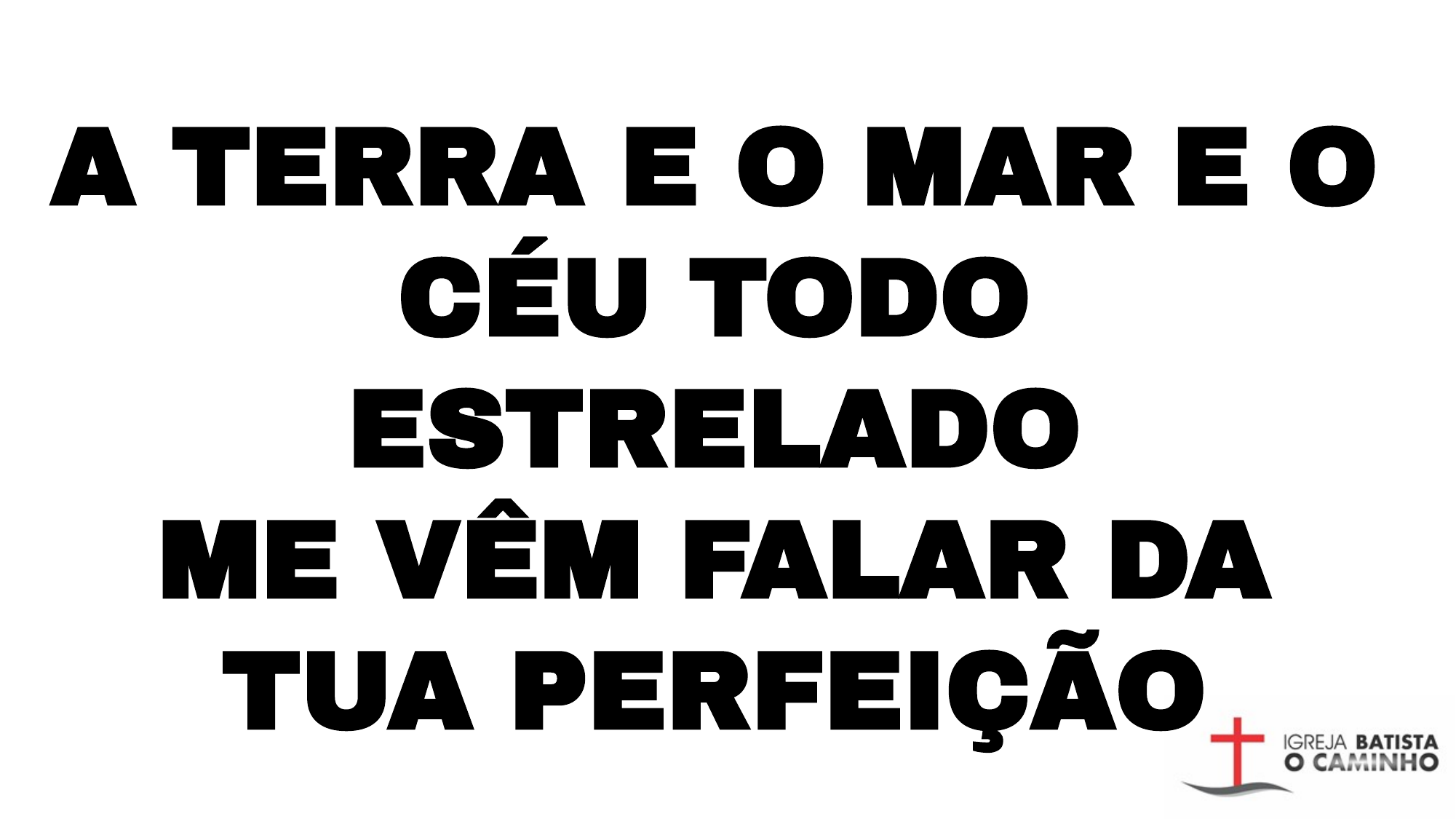

# A TERRA E O MAR E O CÉU TODO ESTRELADO ME VÊM FALAR DA TUA PERFEIÇÃO